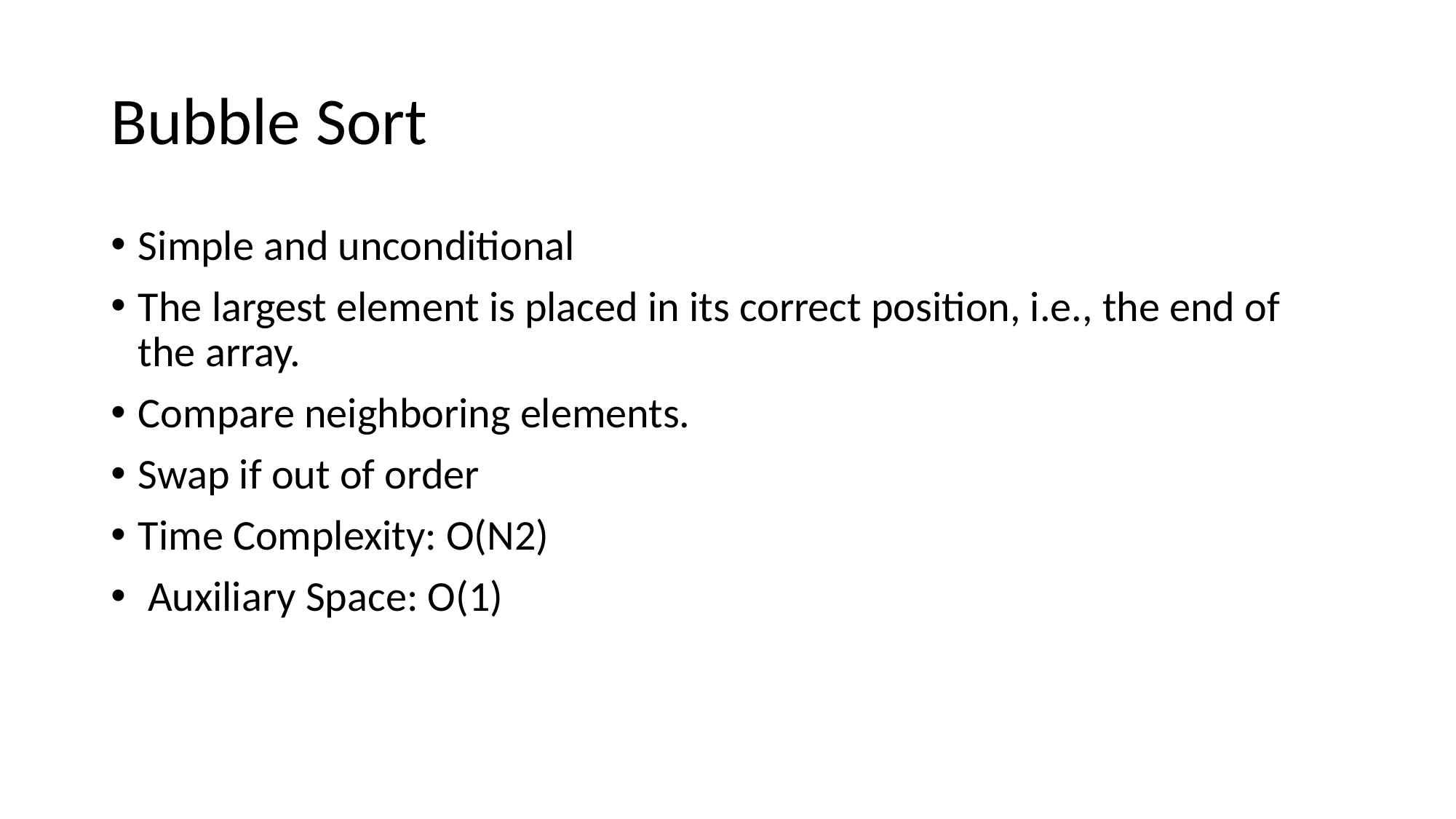

# Bubble Sort
Simple and unconditional
The largest element is placed in its correct position, i.e., the end of the array.
Compare neighboring elements.
Swap if out of order
Time Complexity: O(N2)
 Auxiliary Space: O(1)